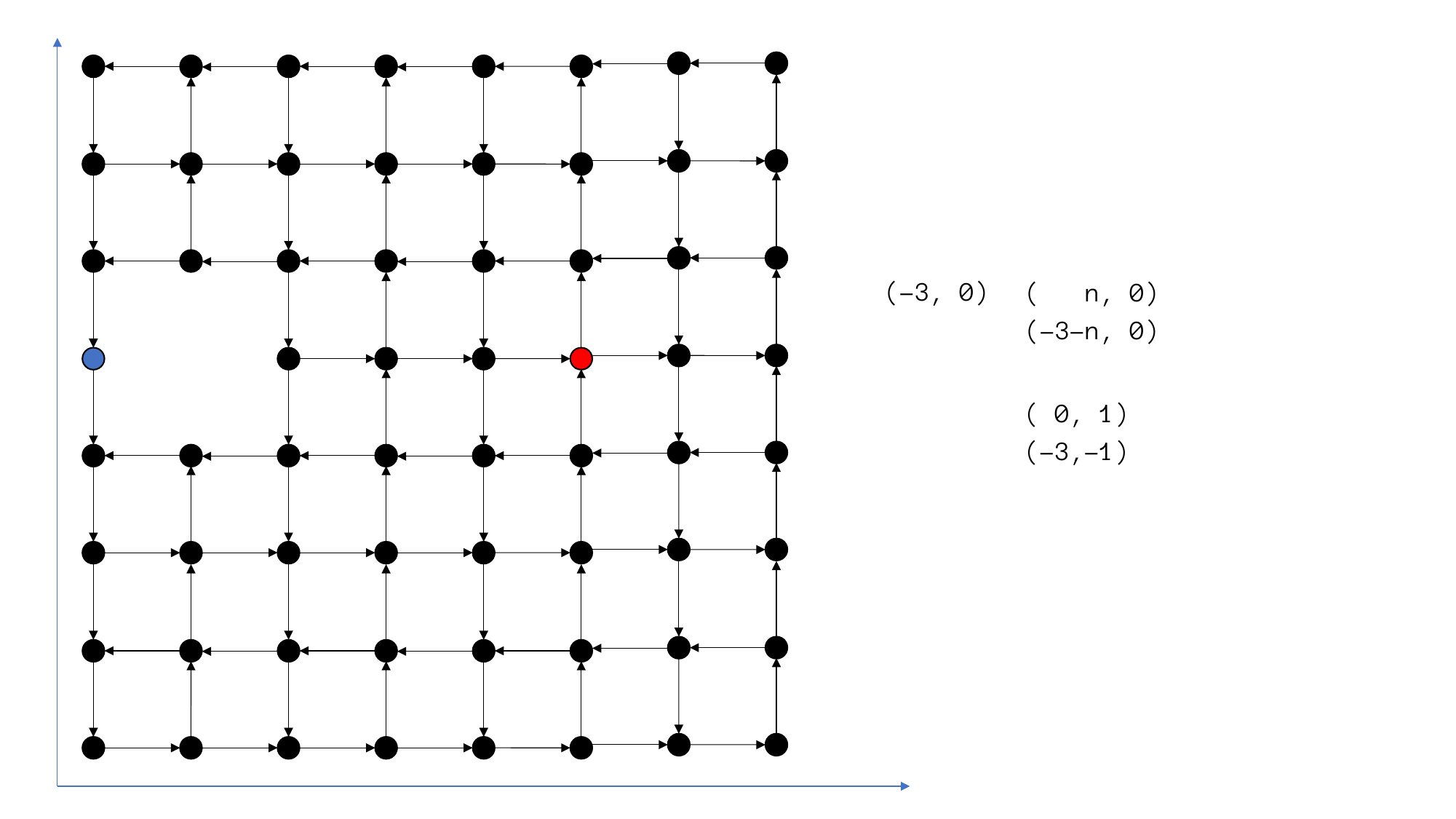

(-3, 0)
(   n, 0)
(-3-n, 0)

( 0, 1)
(-3,-1)